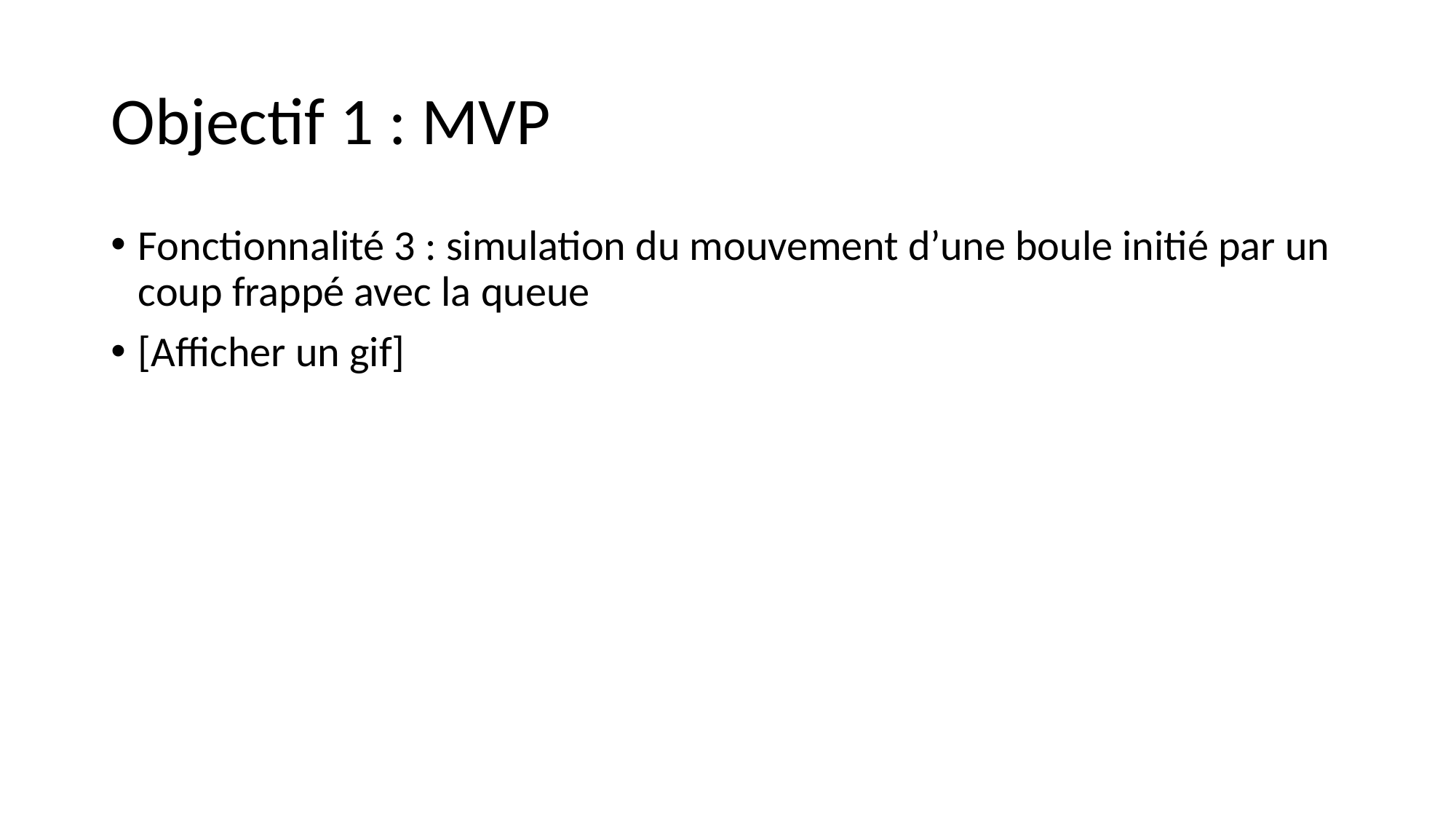

# Objectif 1 : MVP
Fonctionnalité 3 : simulation du mouvement d’une boule initié par un coup frappé avec la queue
[Afficher un gif]